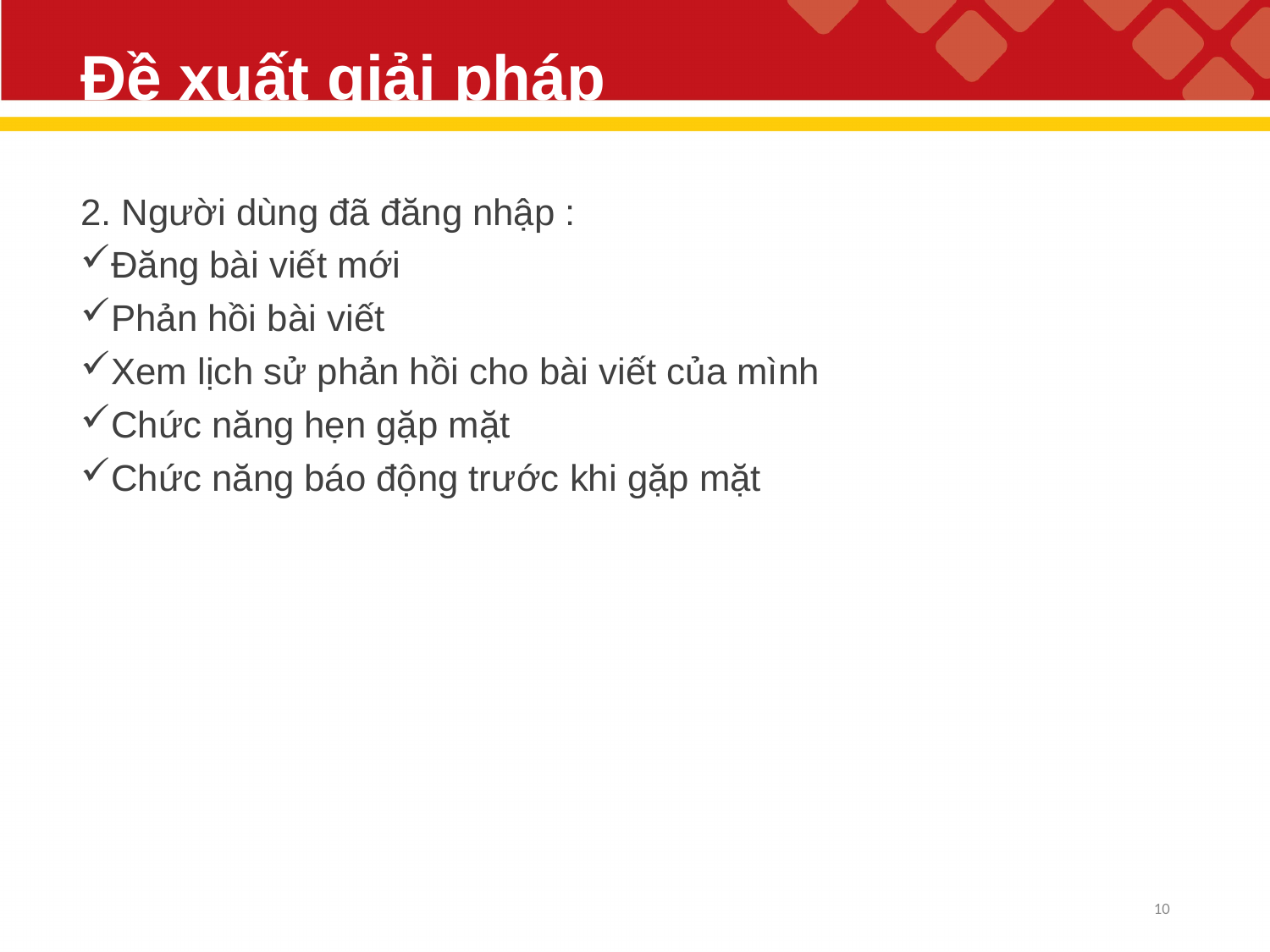

# Đề xuất giải pháp
2. Người dùng đã đăng nhập :
Đăng bài viết mới
Phản hồi bài viết
Xem lịch sử phản hồi cho bài viết của mình
Chức năng hẹn gặp mặt
Chức năng báo động trước khi gặp mặt
10